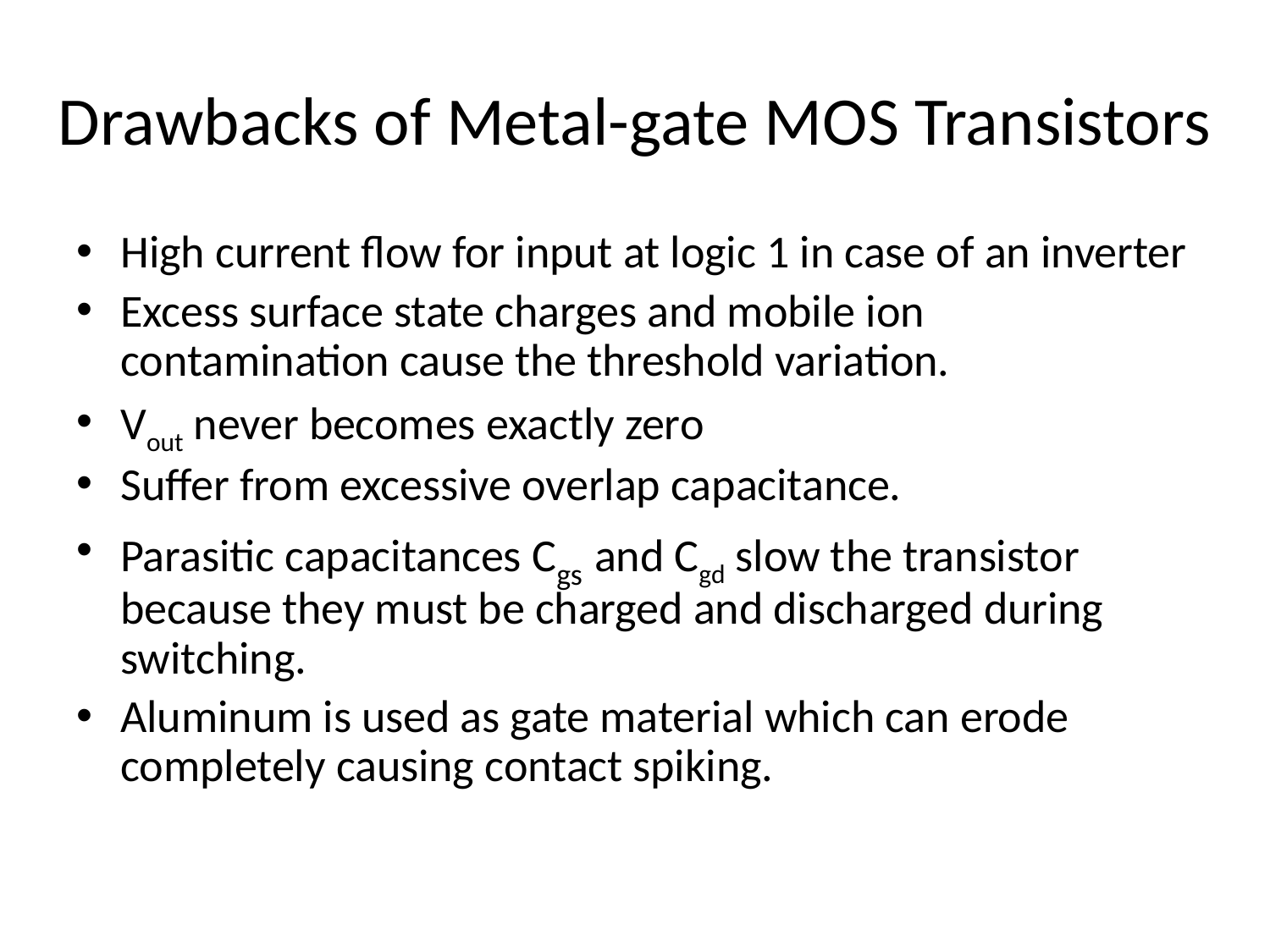

# Drawbacks of Metal-gate MOS Transistors
High current flow for input at logic 1 in case of an inverter
Excess surface state charges and mobile ion contamination cause the threshold variation.
Vout never becomes exactly zero
Suffer from excessive overlap capacitance.
Parasitic capacitances Cgs and Cgd slow the transistor because they must be charged and discharged during switching.
Aluminum is used as gate material which can erode completely causing contact spiking.